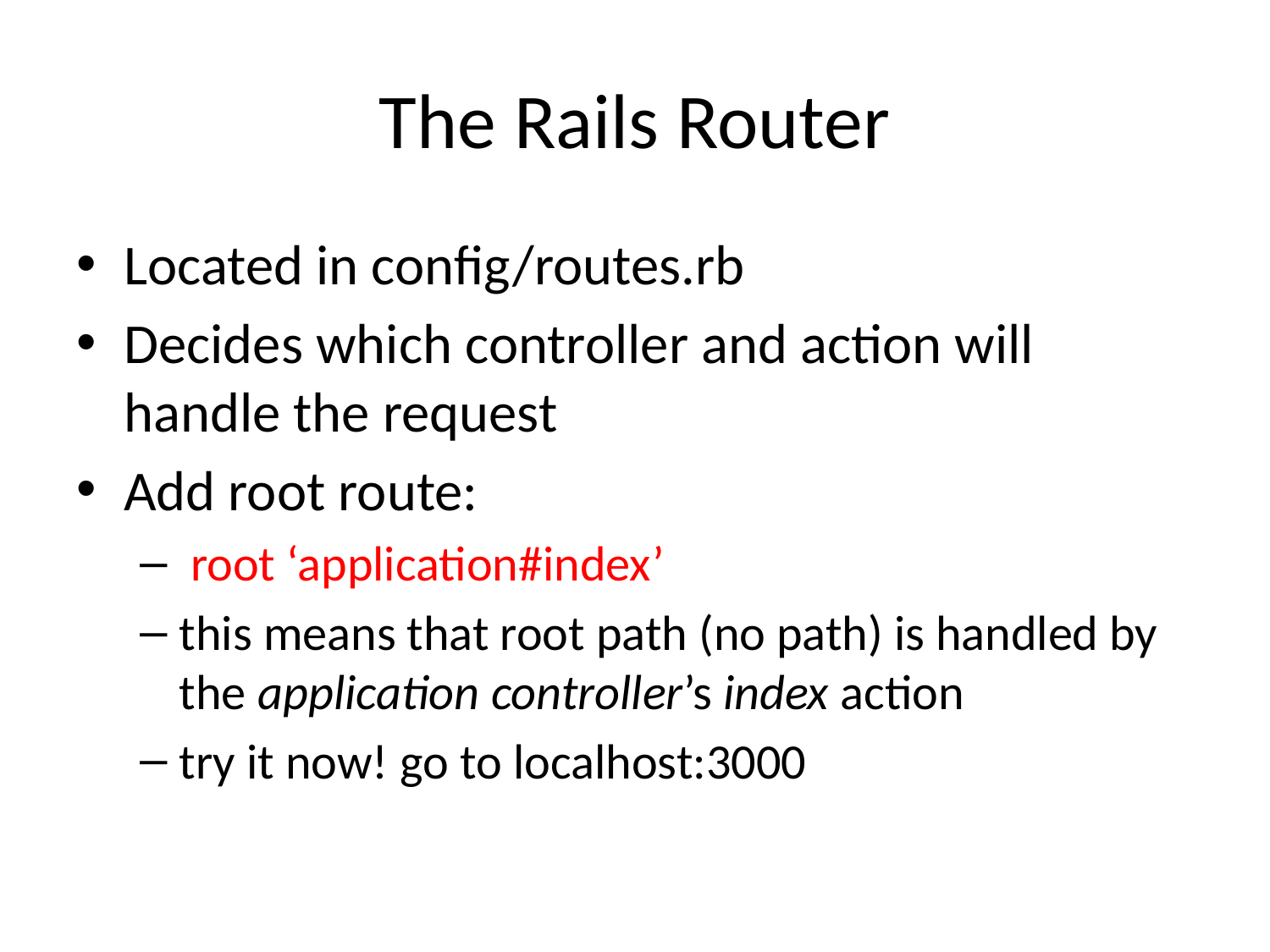

# The Rails Router
Located in config/routes.rb
Decides which controller and action will handle the request
Add root route:
 root ‘application#index’
this means that root path (no path) is handled by the application controller’s index action
try it now! go to localhost:3000